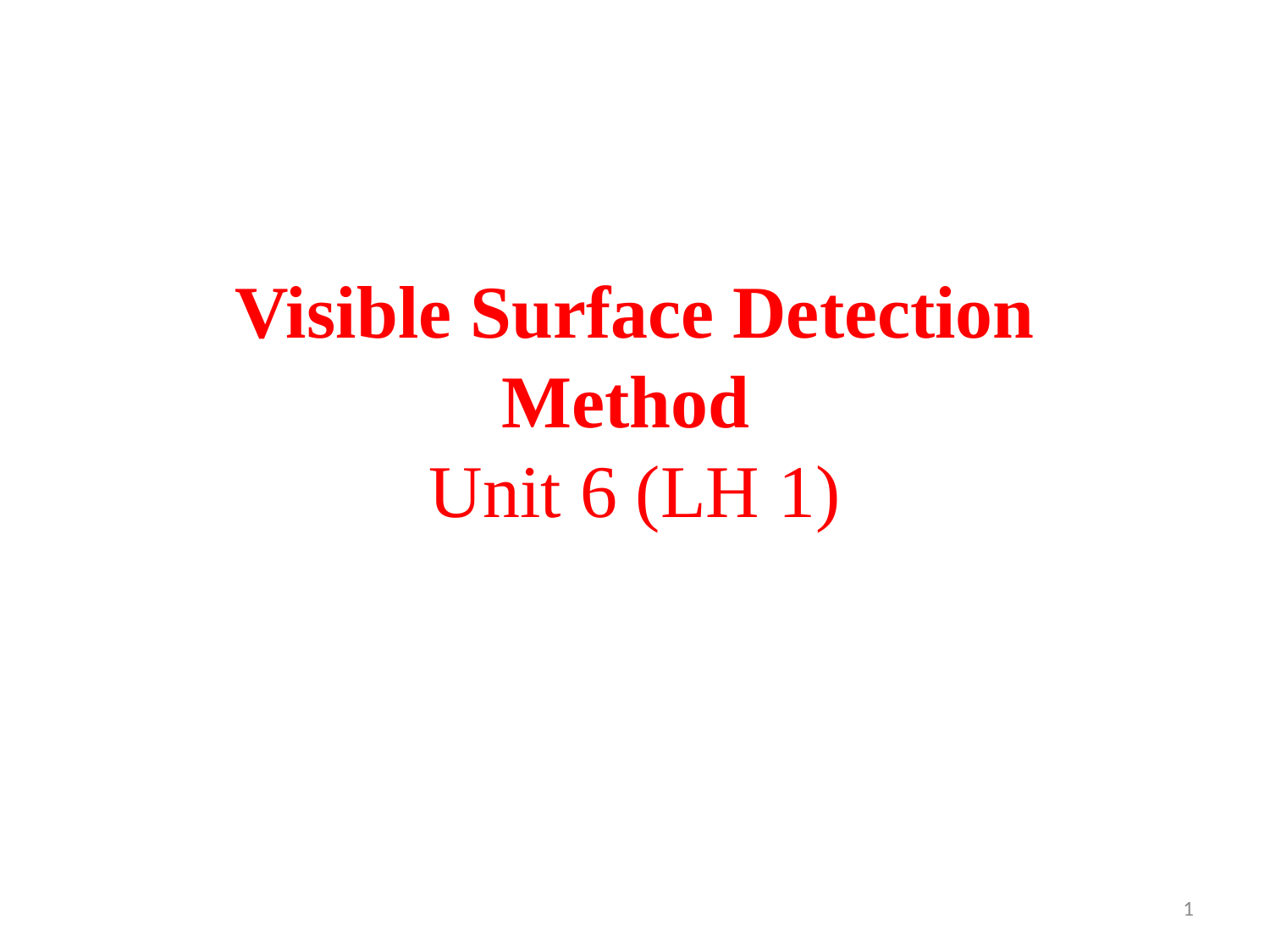

# Visible Surface Detection Method Unit 6 (LH 1)

1